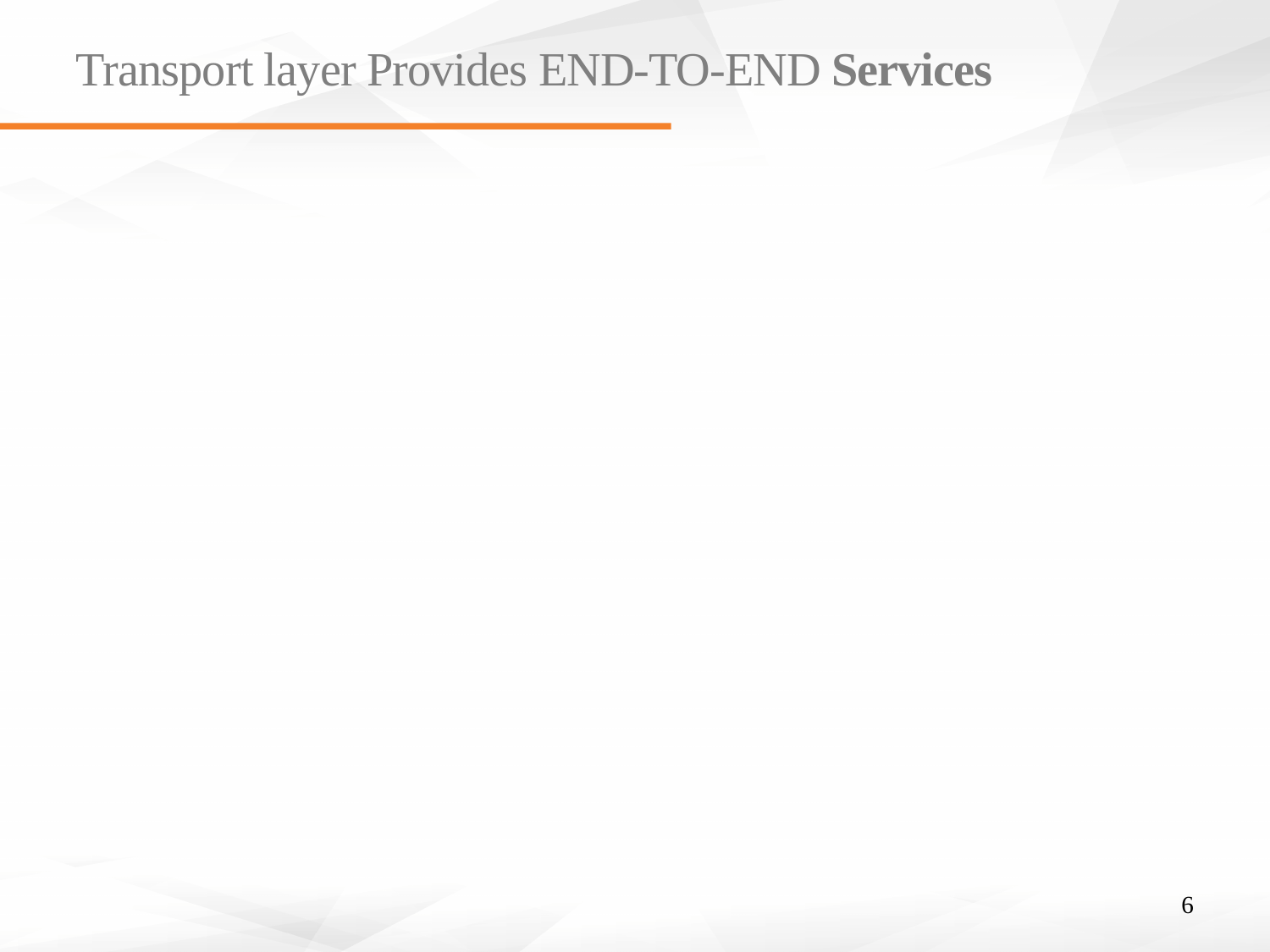

# Transport layer Provides END-TO-END Services
Reliability
Addressing
Flow control
Congestion control

In addition, it may offer some Quality of Service (QoS) guarantees
6